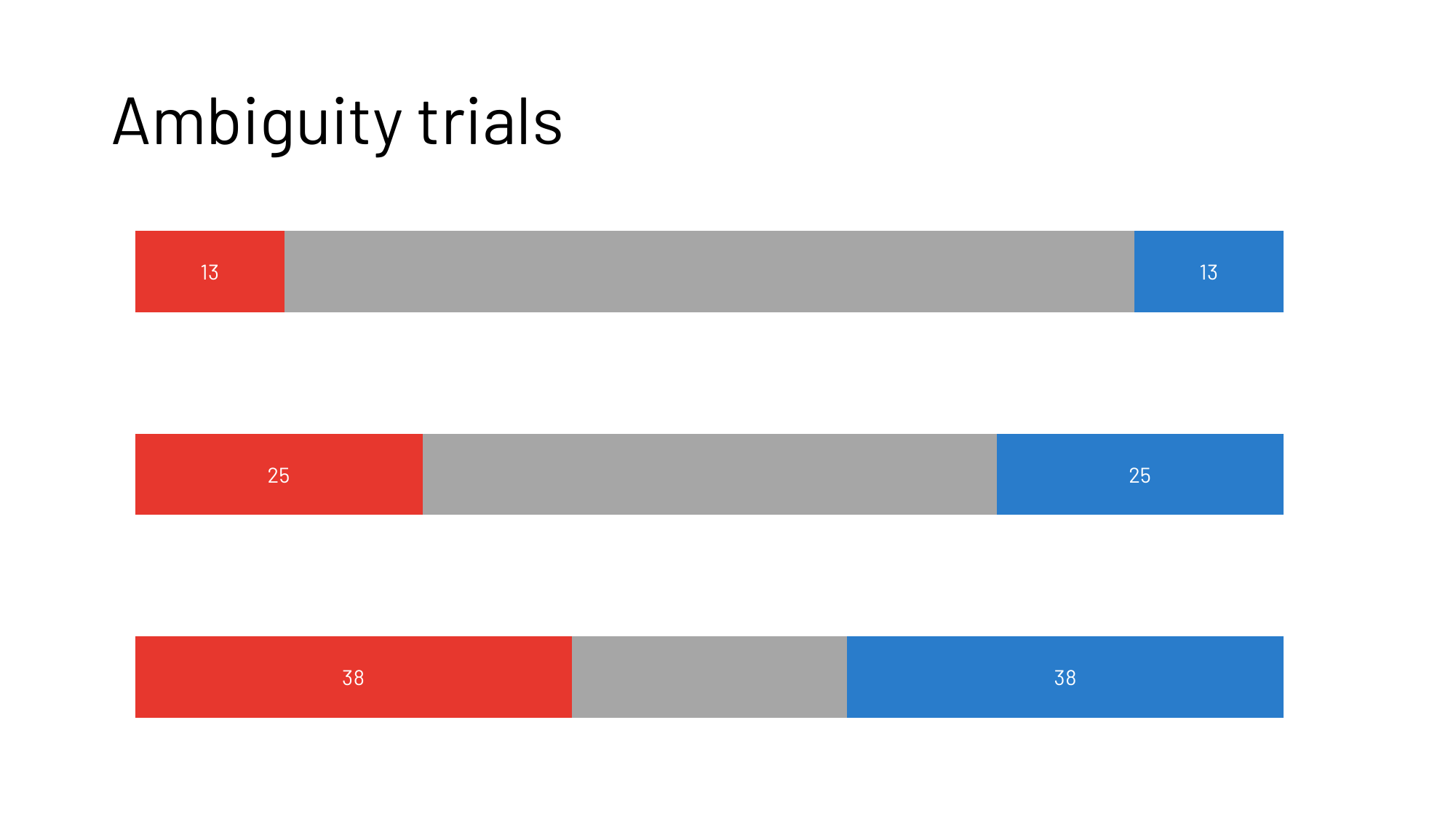

# Ambiguity trials

### Chart

| Category |  |  |  |
|---|---|---|---|